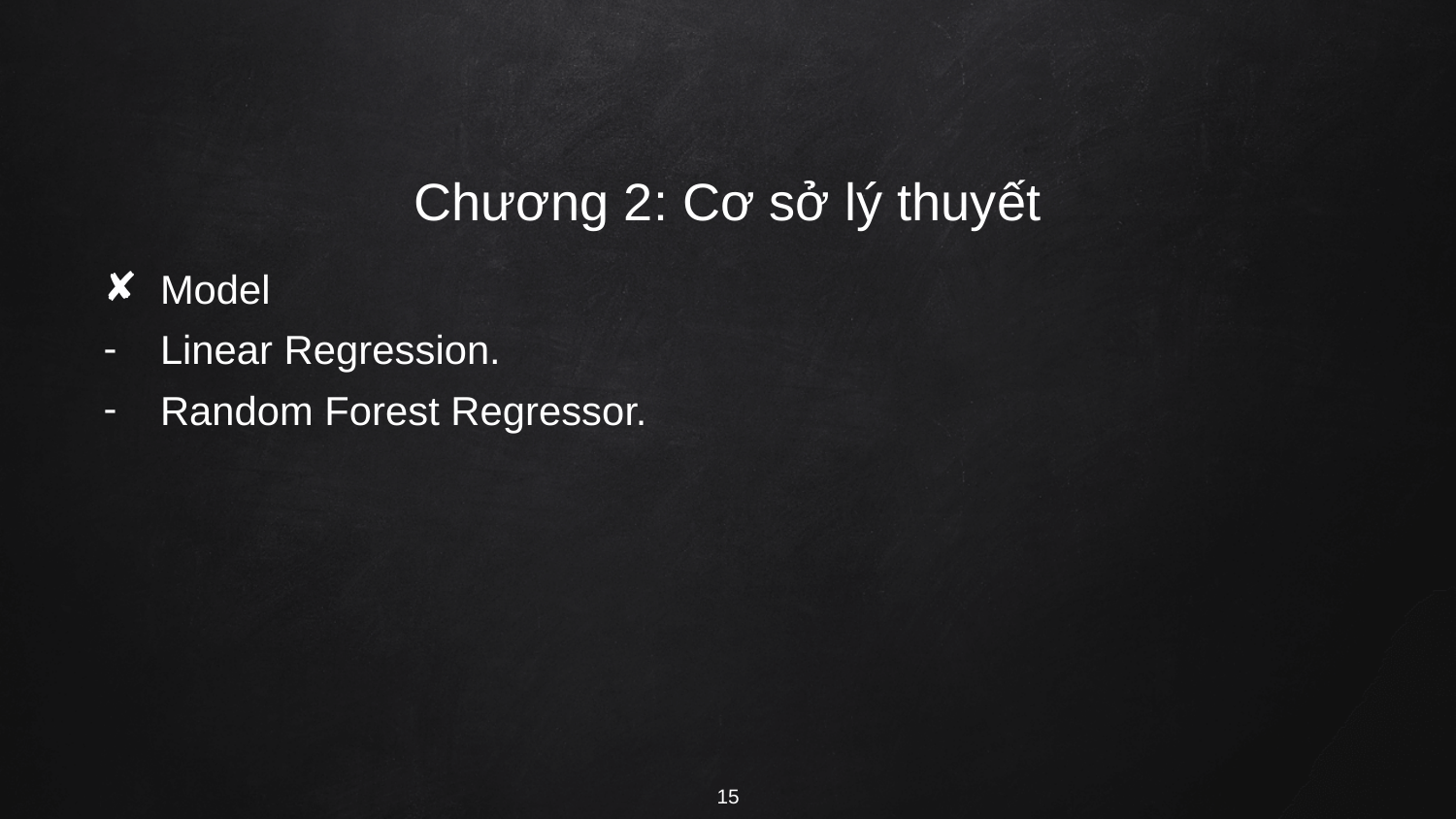

# Chương 2: Cơ sở lý thuyết
Model
Linear Regression.
Random Forest Regressor.
15